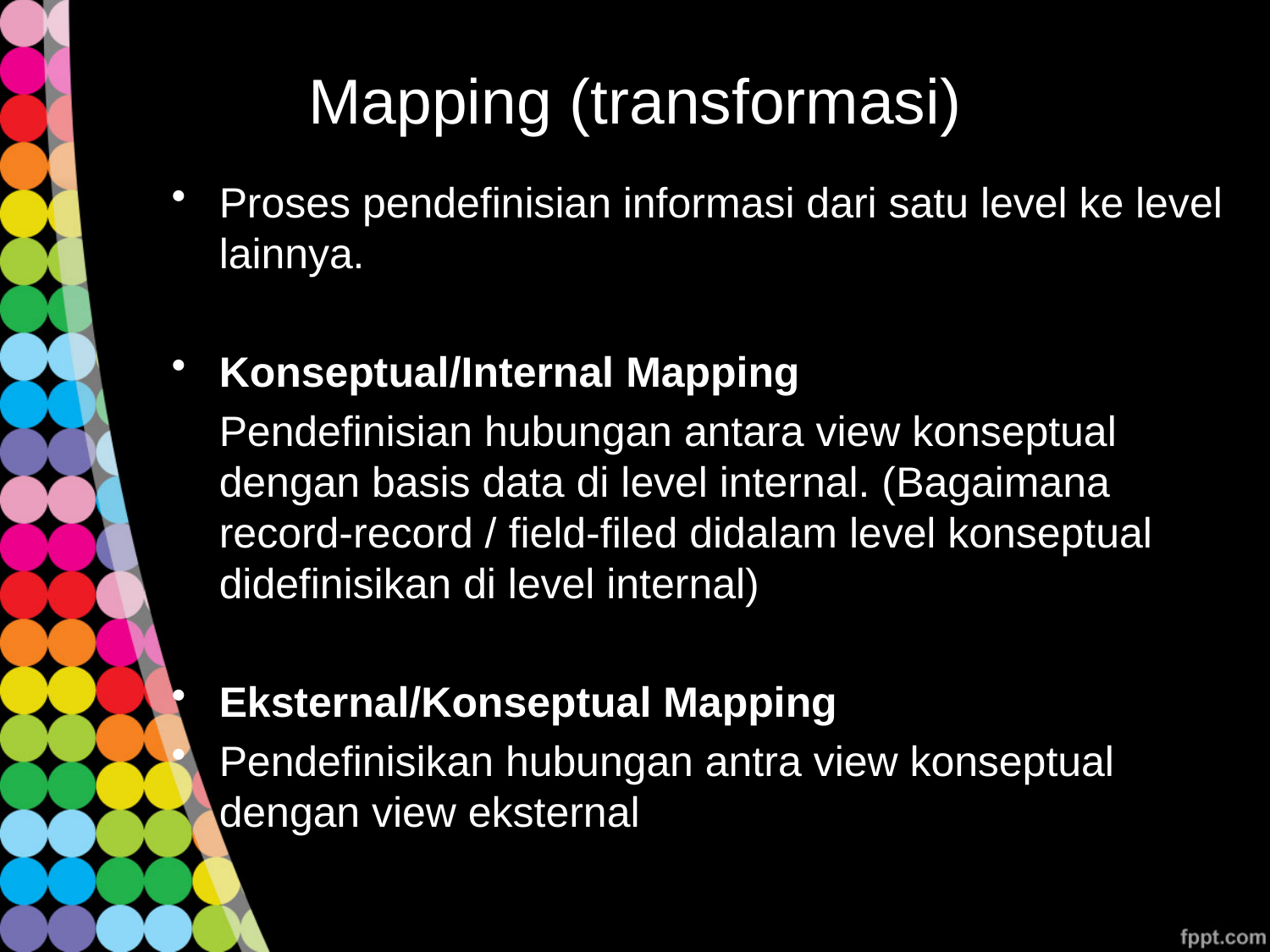

# Mapping (transformasi)
Proses pendefinisian informasi dari satu level ke level lainnya.

Konseptual/Internal Mapping
	Pendefinisian hubungan antara view konseptual dengan basis data di level internal. (Bagaimana record-record / field-filed didalam level konseptual didefinisikan di level internal)

Eksternal/Konseptual Mapping
Pendefinisikan hubungan antra view konseptual dengan view eksternal